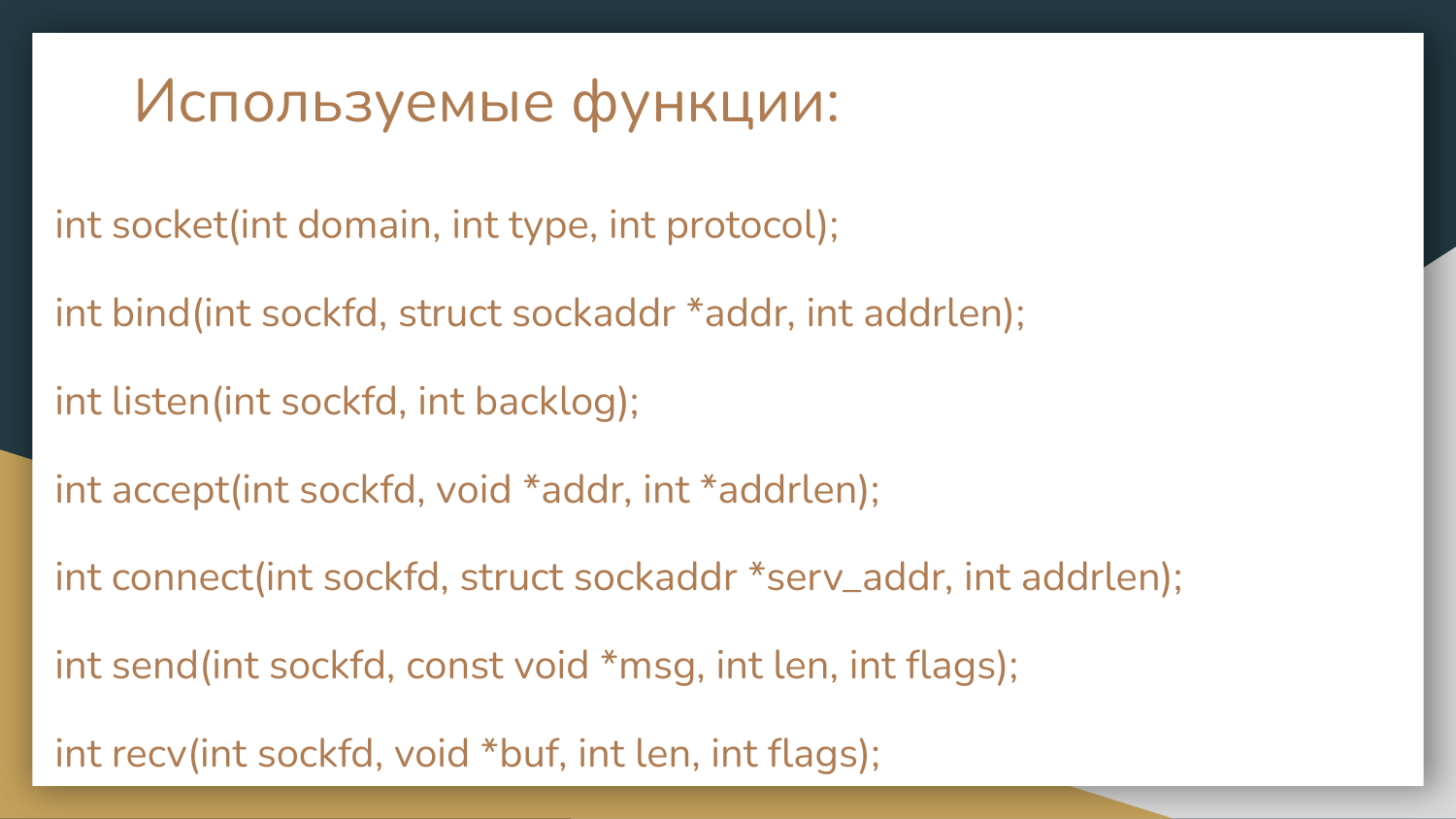

# Используемые функции:
int socket(int domain, int type, int protocol);
int bind(int sockfd, struct sockaddr *addr, int addrlen);
int listen(int sockfd, int backlog);
int accept(int sockfd, void *addr, int *addrlen);
int connect(int sockfd, struct sockaddr *serv_addr, int addrlen);
int send(int sockfd, const void *msg, int len, int flags);
int recv(int sockfd, void *buf, int len, int flags);